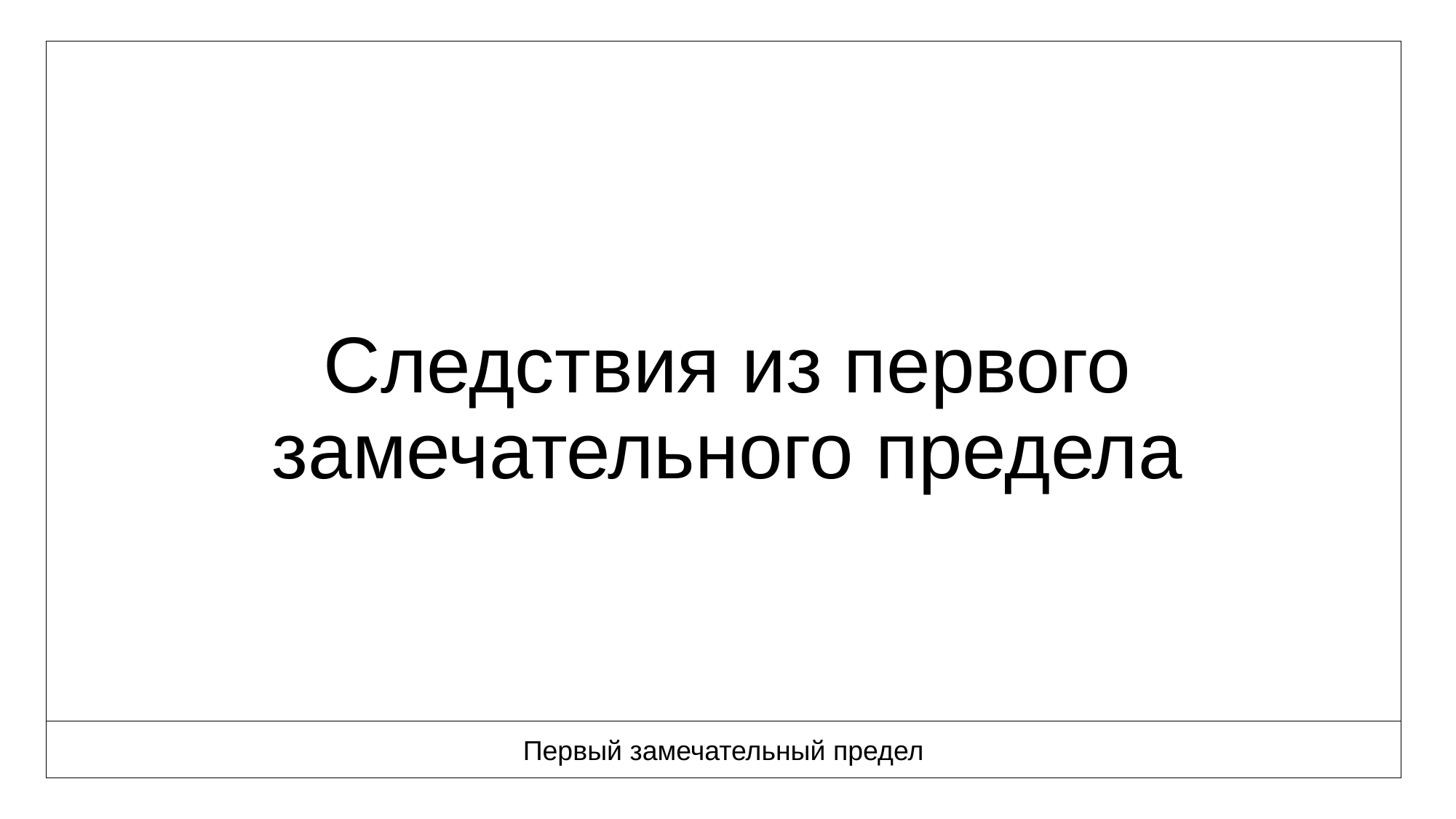

# Следствия из первого замечательного предела
Первый замечательный предел